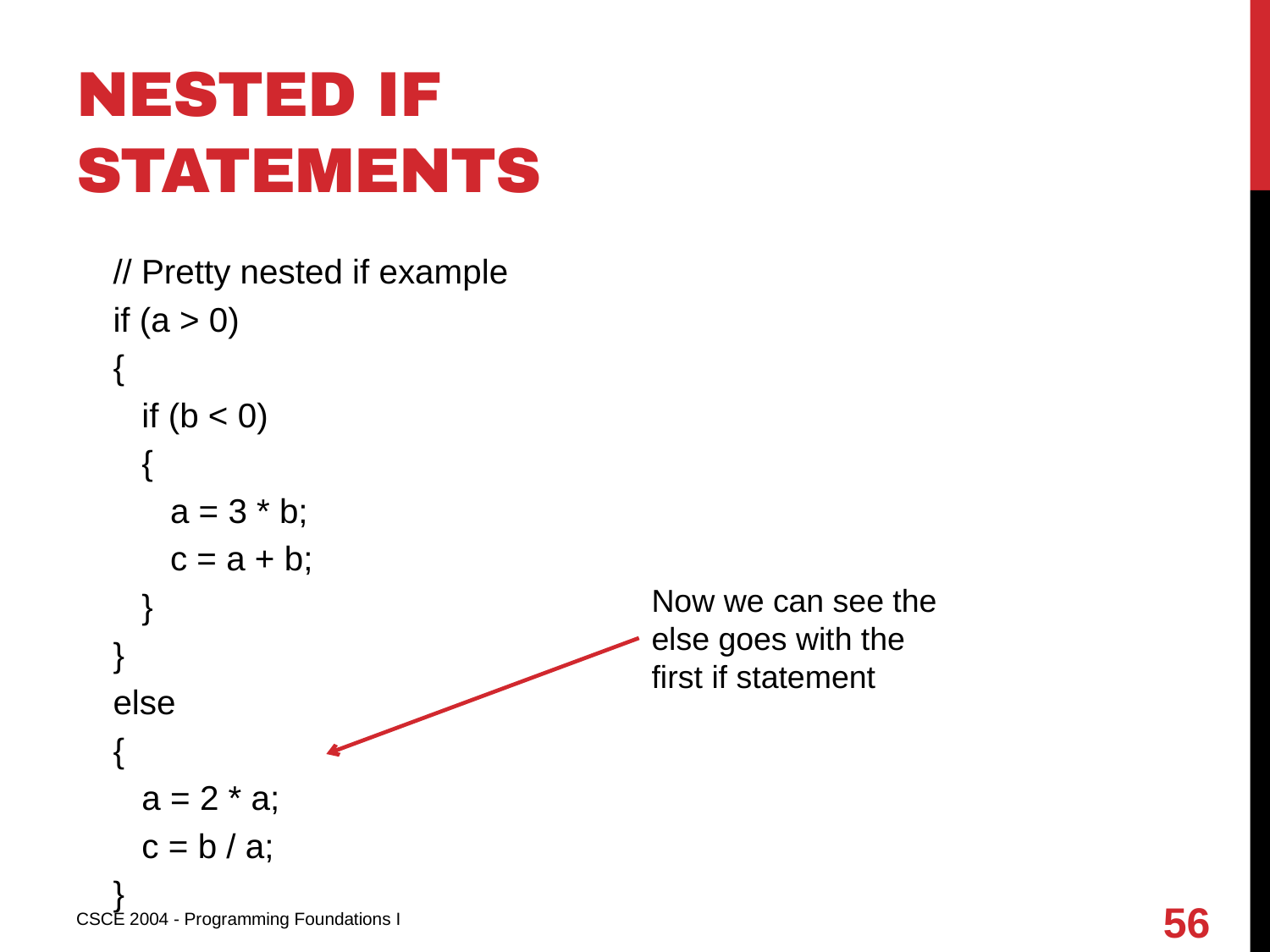

# Nested if statements
// Pretty nested if example
if (a > 0)
{
   if (b < 0)
   {
      a = 3 * b;
      c = a + b;
   }
}
else
{
   a = 2 * a;
   c = b / a;
}
Now we can see the else goes with the first if statement
56
CSCE 2004 - Programming Foundations I